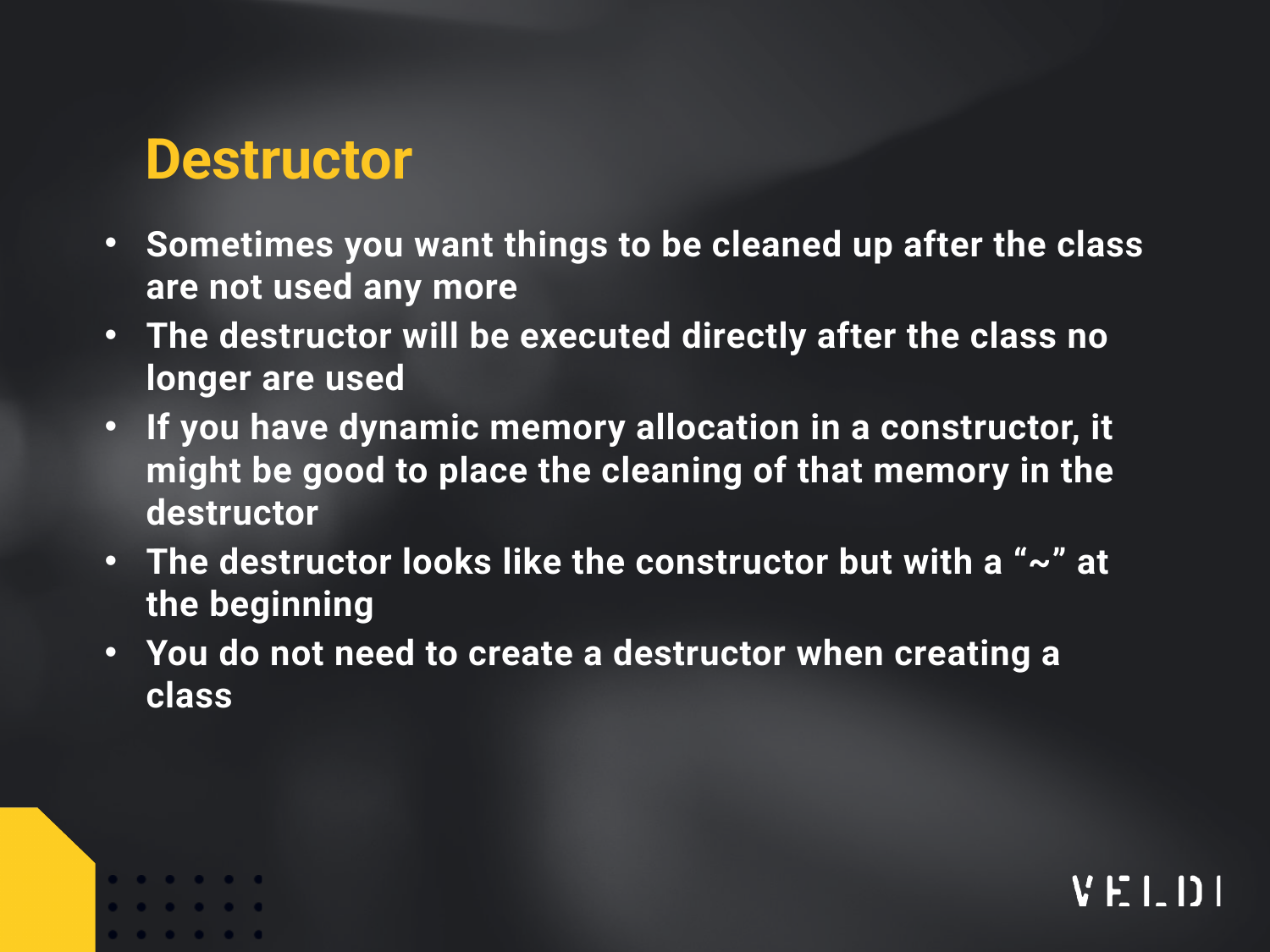

Destructor
Sometimes you want things to be cleaned up after the class are not used any more
The destructor will be executed directly after the class no longer are used
If you have dynamic memory allocation in a constructor, it might be good to place the cleaning of that memory in the destructor
The destructor looks like the constructor but with a “~” at the beginning
You do not need to create a destructor when creating a class